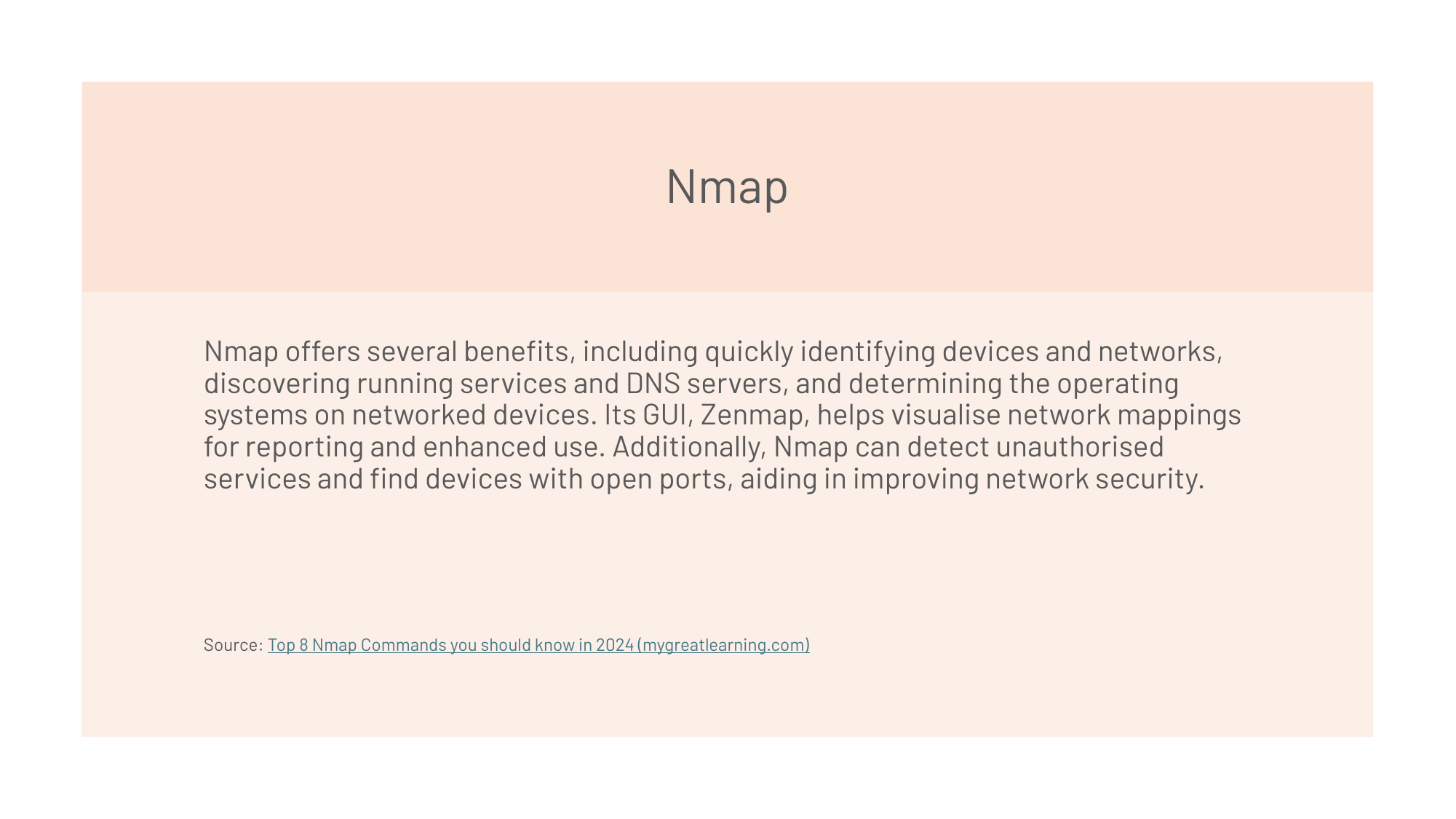

# Nmap

Nmap offers several benefits, including quickly identifying devices and networks, discovering running services and DNS servers, and determining the operating systems on networked devices. Its GUI, Zenmap, helps visualise network mappings for reporting and enhanced use. Additionally, Nmap can detect unauthorised services and find devices with open ports, aiding in improving network security.

Source: Top 8 Nmap Commands you should know in 2024 (mygreatlearning.com)